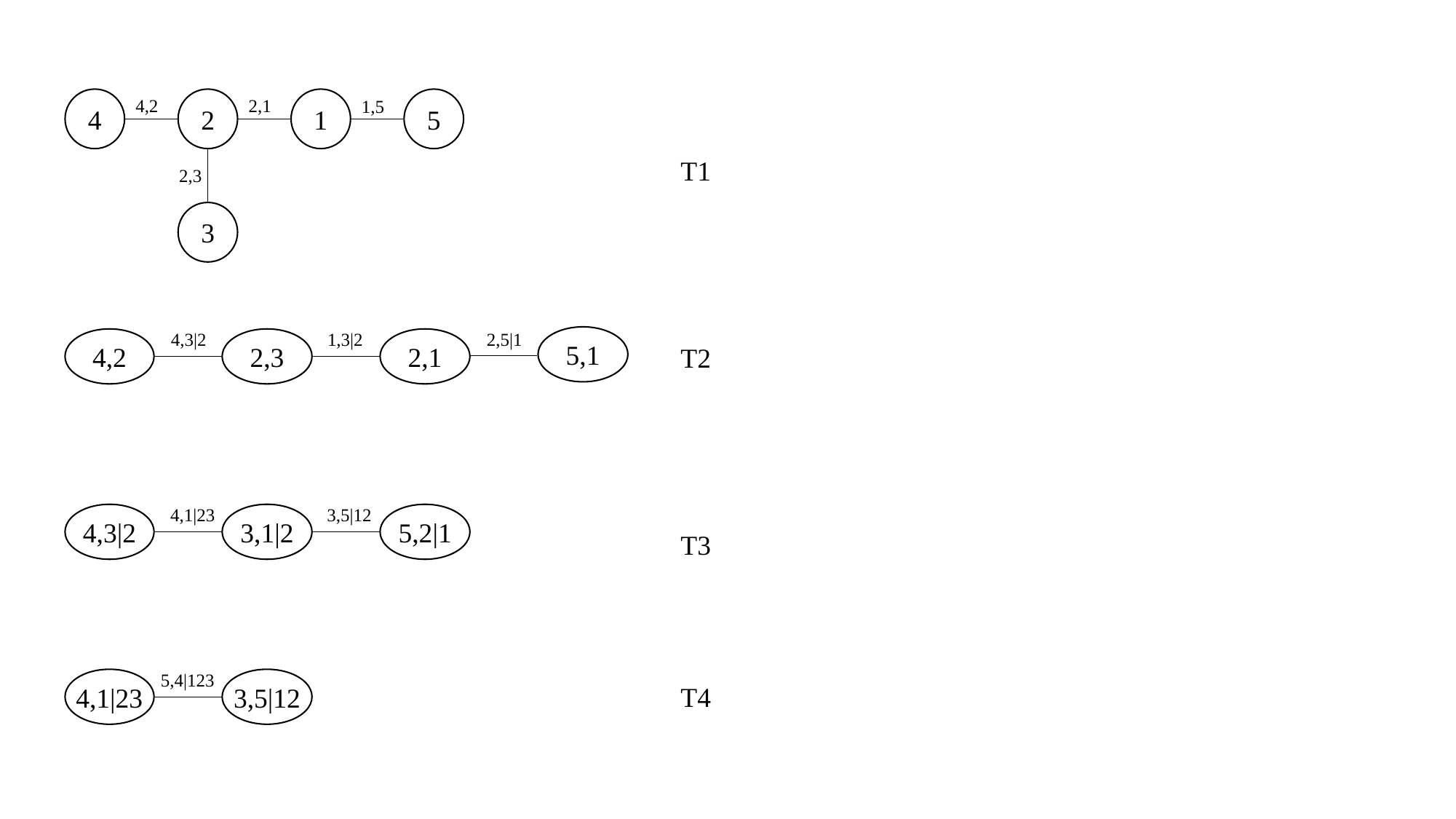

4
4,2
2
2,1
1
5
1,5
T1
2,3
3
4,3|2
1,3|2
2,5|1
5,1
2,1
4,2
2,3
T2
4,1|23
3,5|12
5,2|1
4,3|2
3,1|2
T3
5,4|123
4,1|23
3,5|12
T4